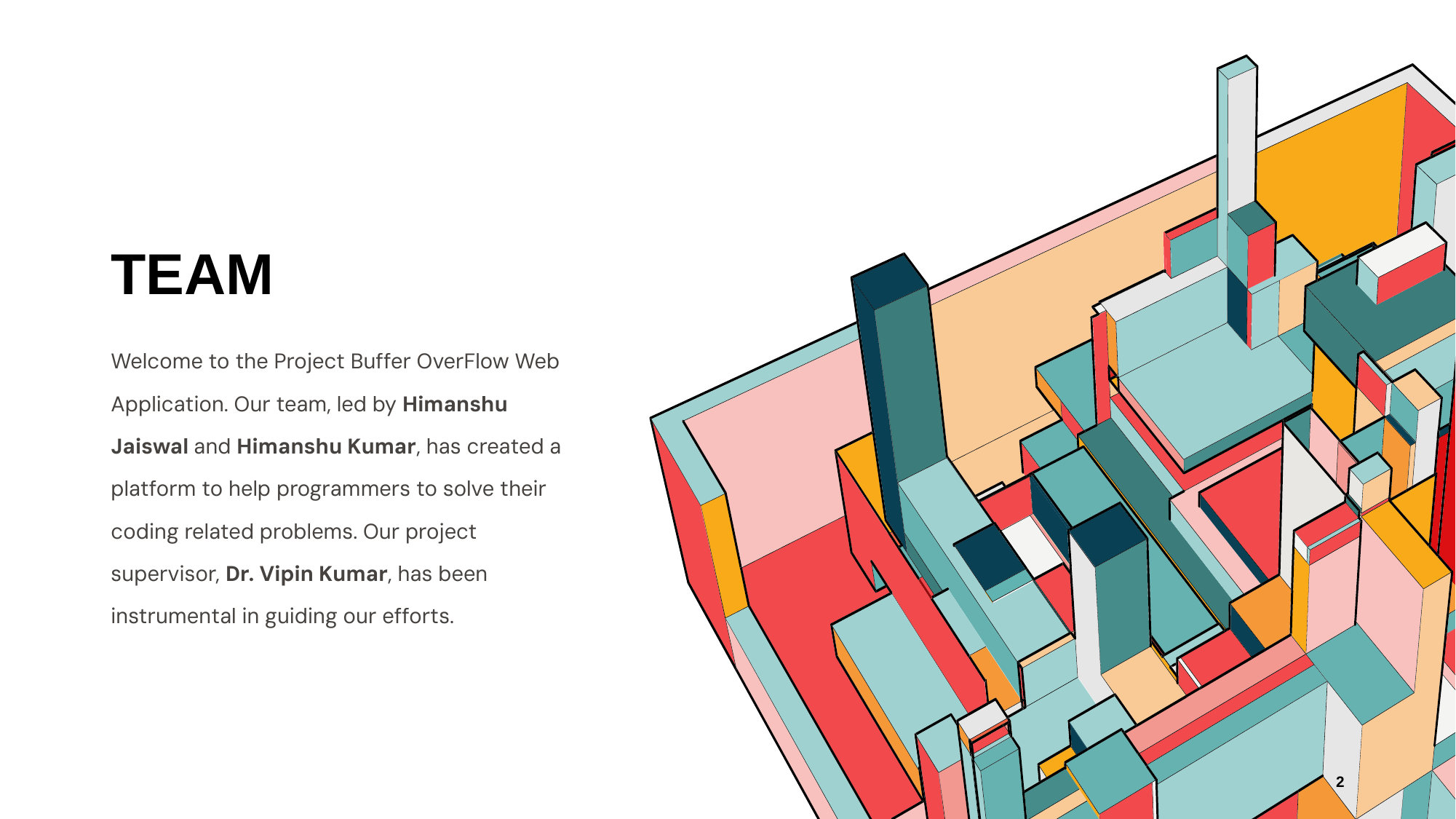

# Team
Welcome to the Project Buffer OverFlow Web Application. Our team, led by Himanshu Jaiswal and Himanshu Kumar, has created a platform to help programmers to solve their coding related problems. Our project supervisor, Dr. Vipin Kumar, has been instrumental in guiding our efforts.
2